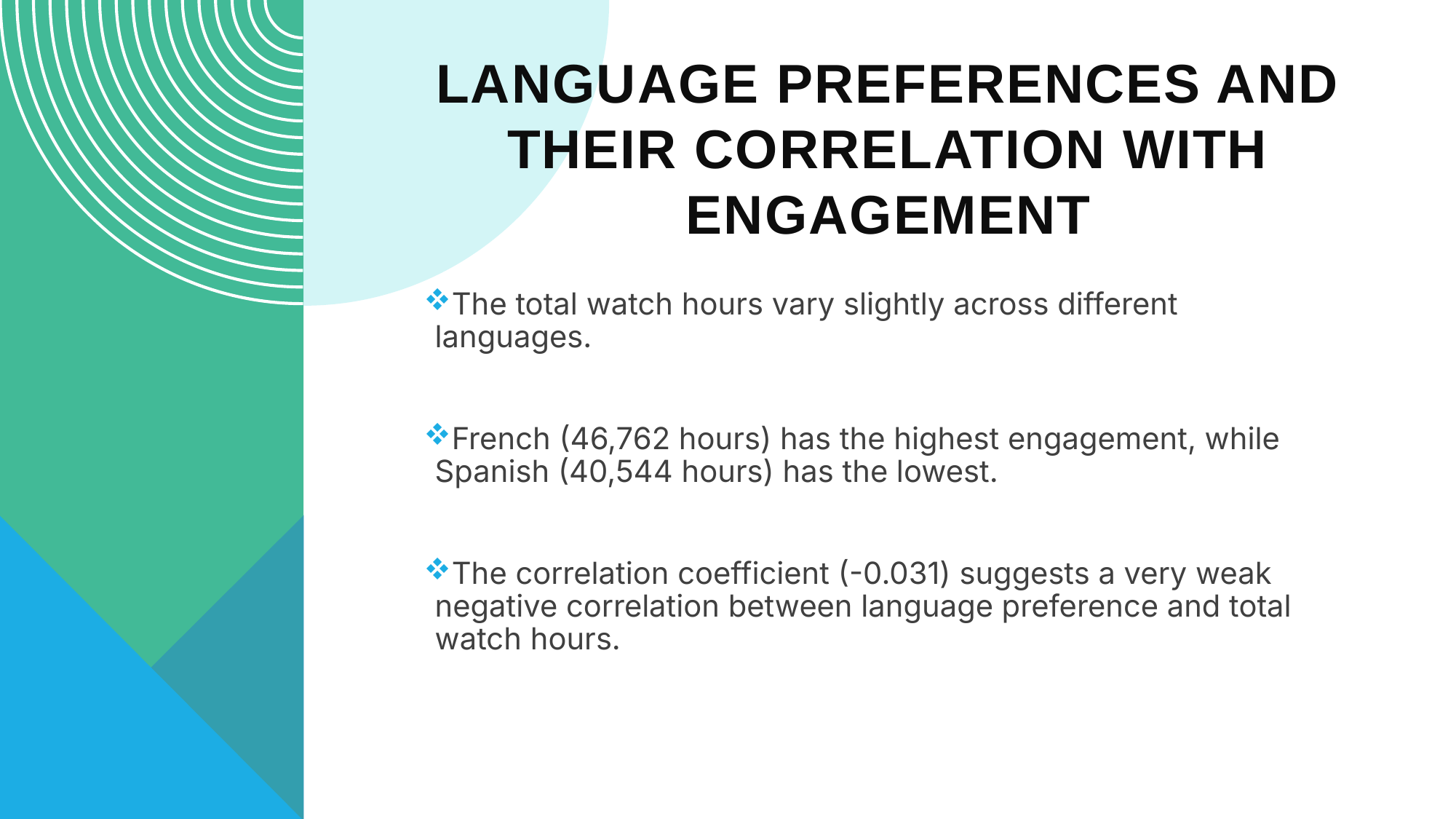

# Language preferences and their correlation with engagement
The total watch hours vary slightly across different languages.

French (46,762 hours) has the highest engagement, while Spanish (40,544 hours) has the lowest.

The correlation coefficient (-0.031) suggests a very weak negative correlation between language preference and total watch hours.